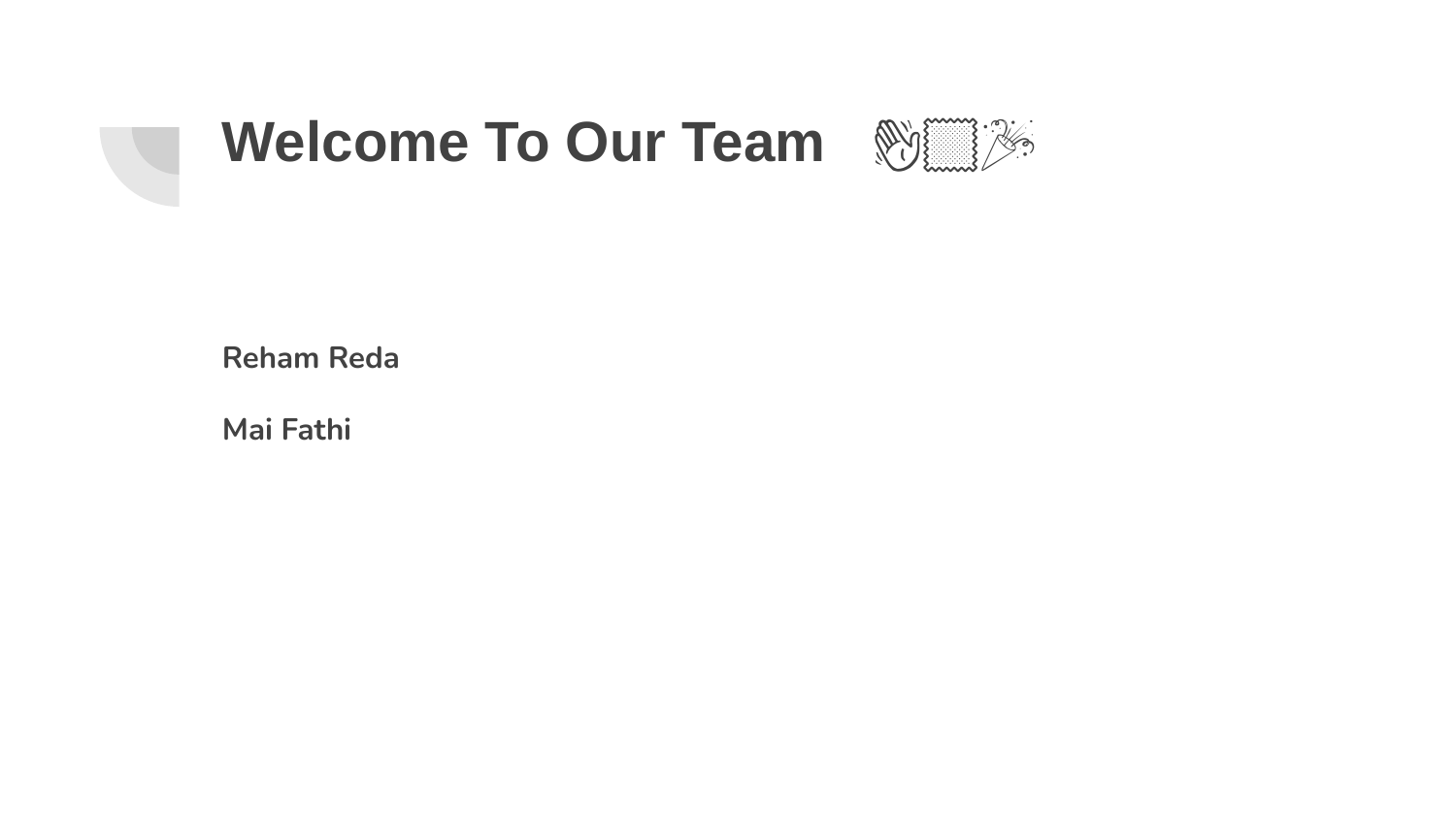

# Welcome To Our Team   👋🏻🎉
Reham Reda
Mai Fathi